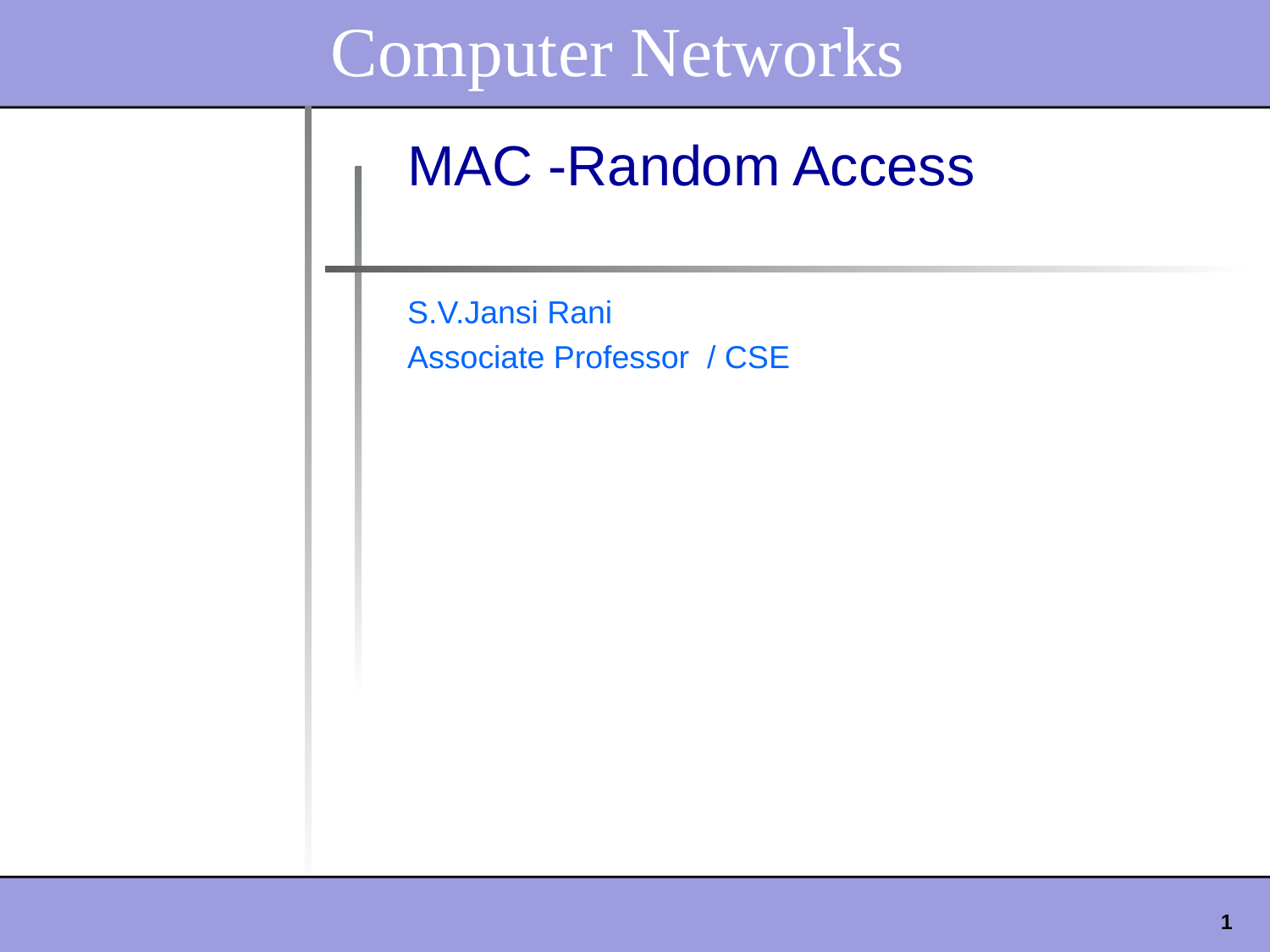

Computer Networks
MAC -Random Access
S.V.Jansi Rani
Associate Professor  / CSE